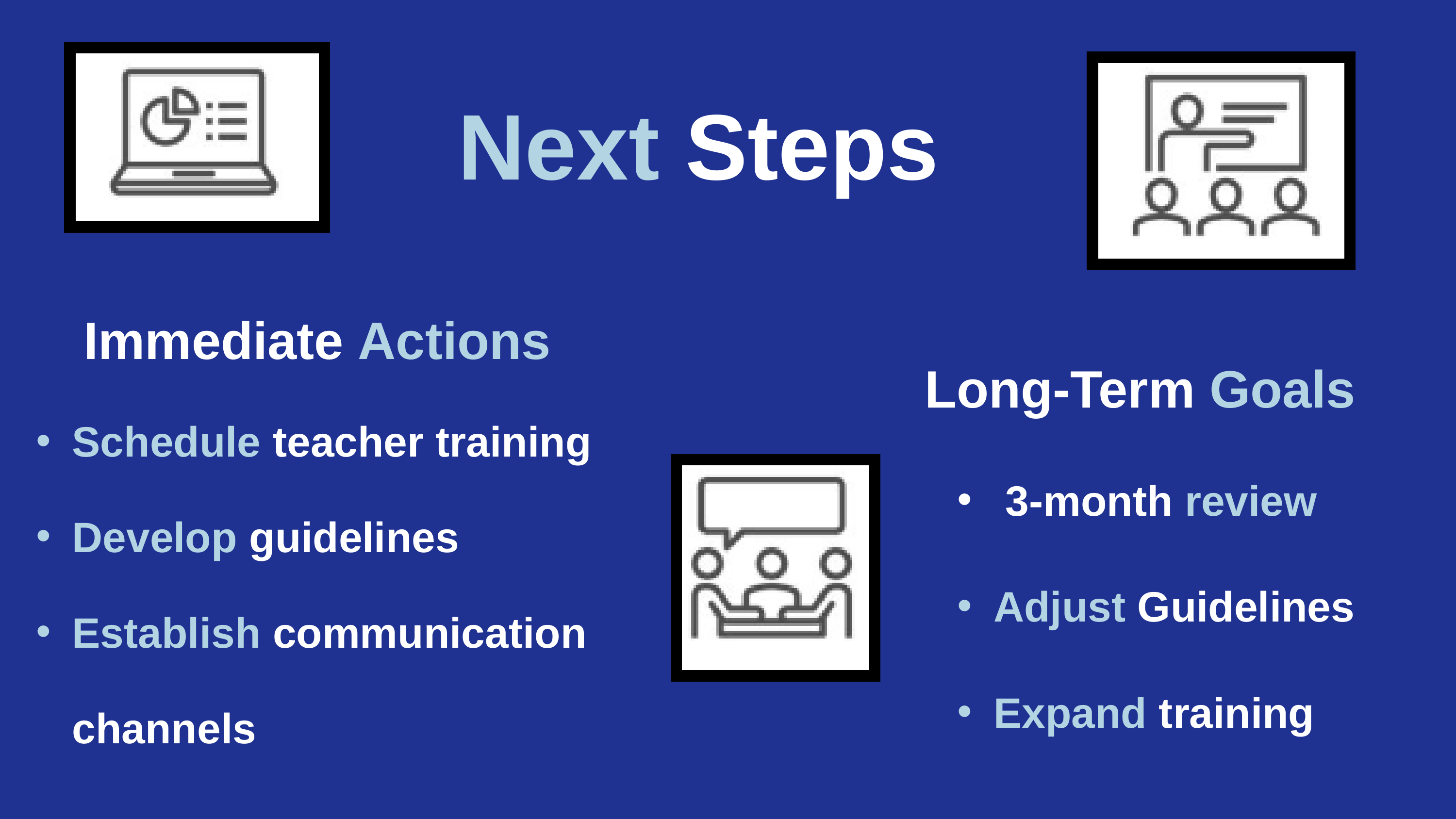

Next Steps
Immediate Actions
Schedule teacher training
Develop guidelines
Establish communication channels
Long-Term Goals
 3-month review
Adjust Guidelines
Expand training